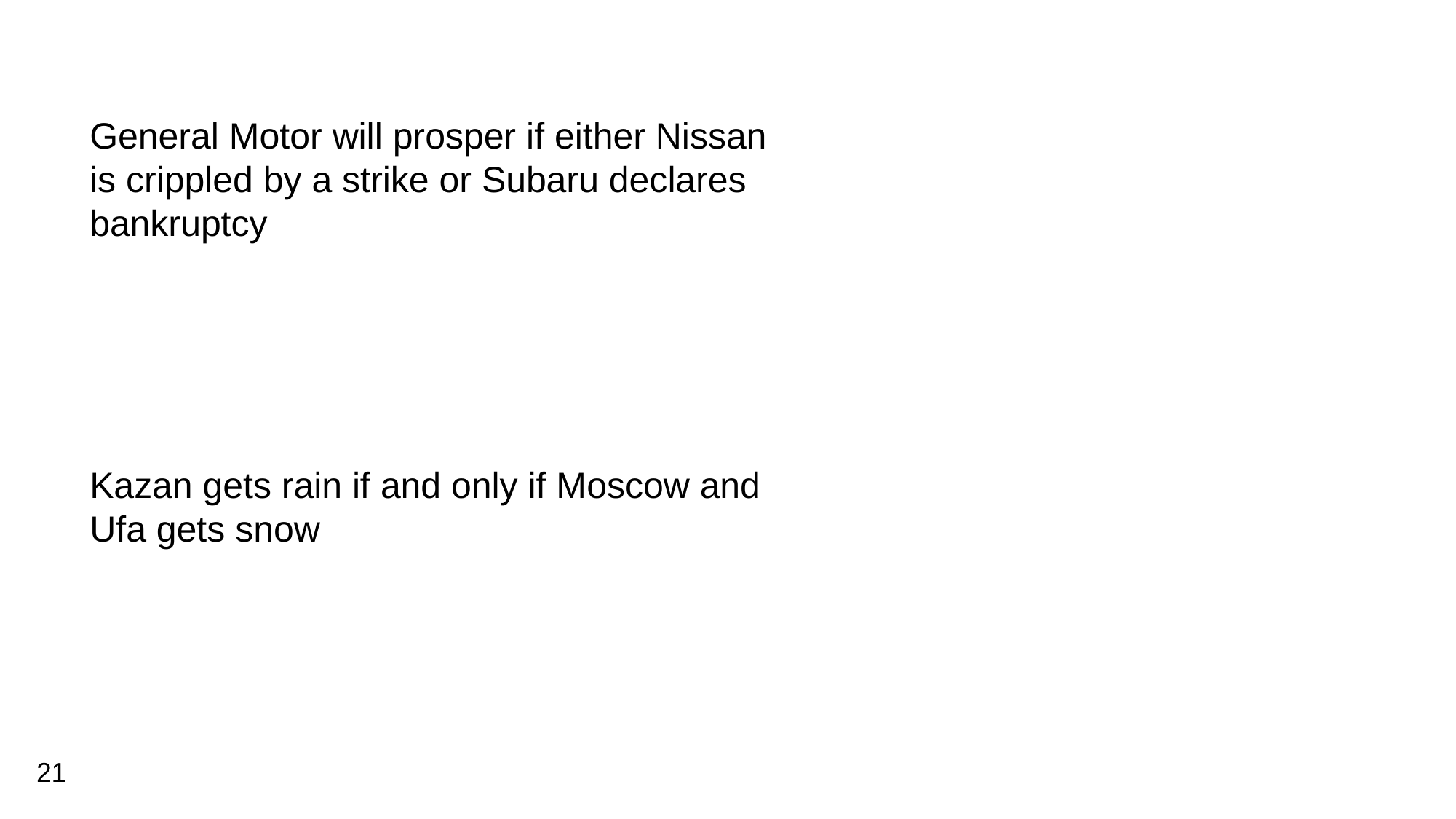

General Motor will prosper if either Nissan  is crippled by a strike or Subaru declares bankruptcy

Kazan gets rain if and only if Moscow and Ufa gets snow
21